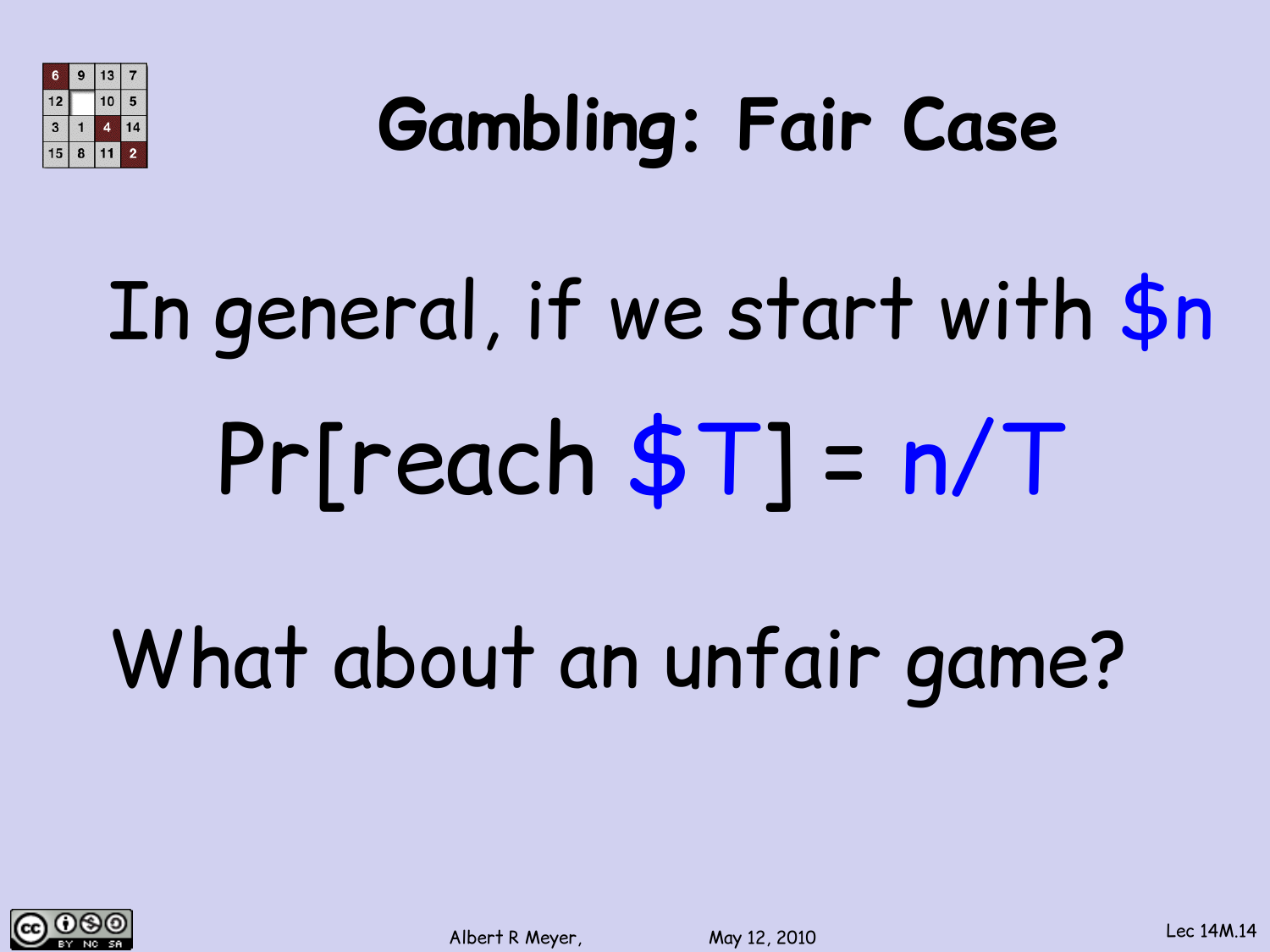

# Gambling: Fair Case
In general, if we start with $n
Pr[reach $T] = n/T
What about an unfair game?
Lec 14M.14

Albert R Meyer,                        May 12, 2010